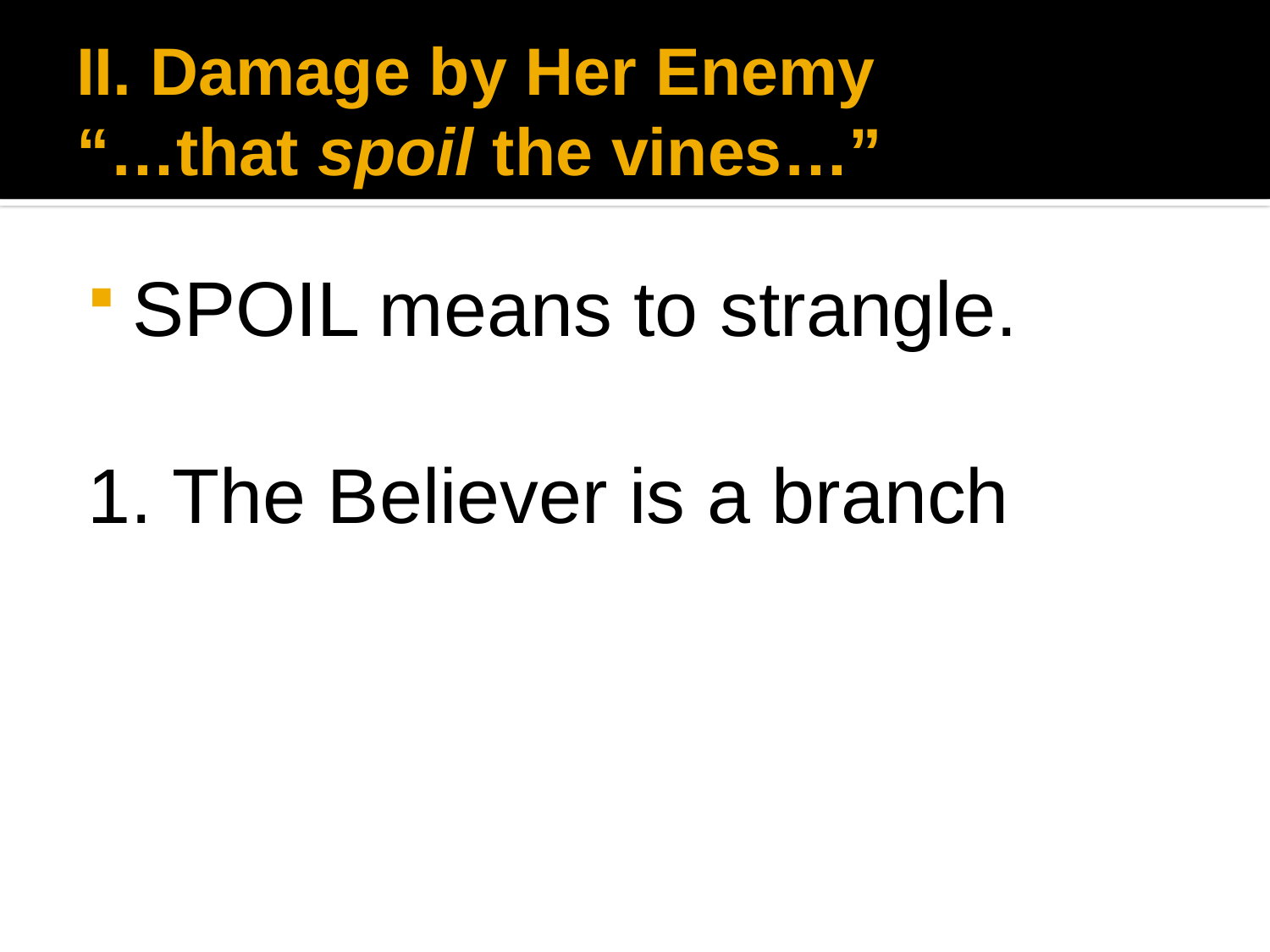

# II. Damage by Her Enemy “…that spoil the vines…”
SPOIL means to strangle.

1. The Believer is a branch